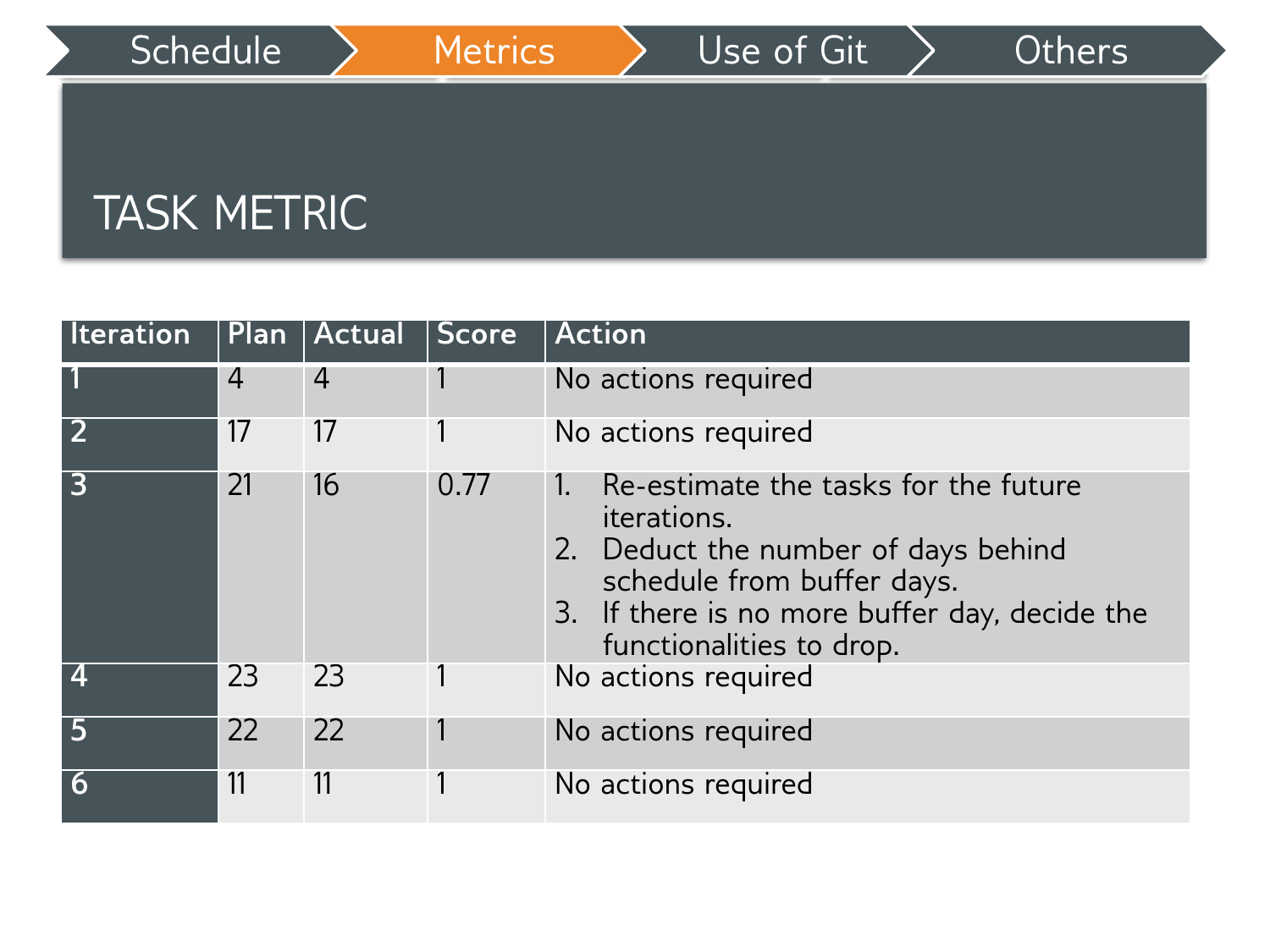

Schedule
Metrics
Use of Git
Others
# Task Metric
| Iteration | Plan | Actual | Score | Action |
| --- | --- | --- | --- | --- |
| 1 | 4 | 4 | 1 | No actions required |
| 2 | 17 | 17 | 1 | No actions required |
| 3 | 21 | 16 | 0.77 | Re-estimate the tasks for the future iterations. Deduct the number of days behind schedule from buffer days. If there is no more buffer day, decide the functionalities to drop. |
| 4 | 23 | 23 | 1 | No actions required |
| 5 | 22 | 22 | 1 | No actions required |
| 6 | 11 | 11 | 1 | No actions required |